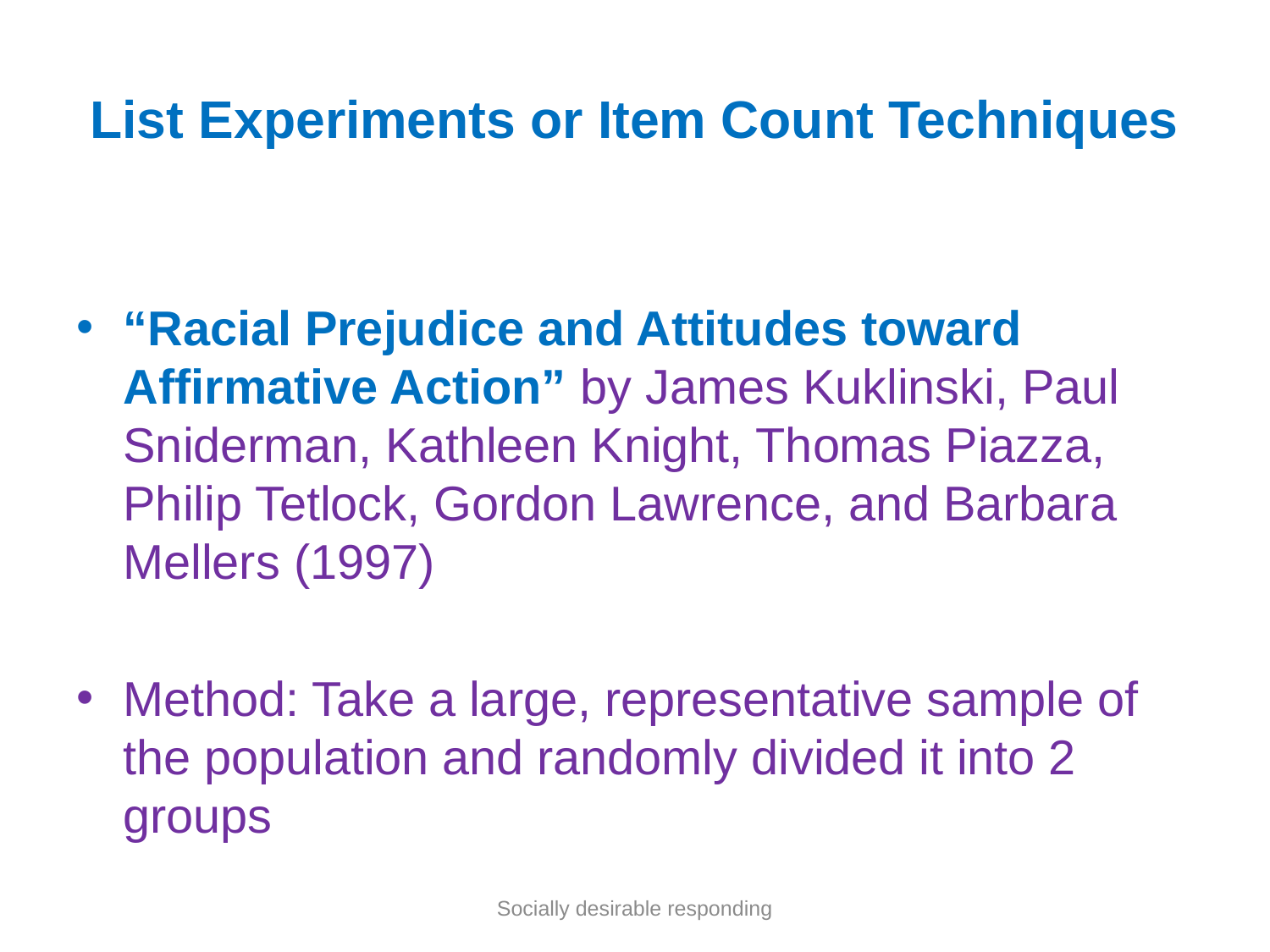

# List Experiments or Item Count Techniques

“Racial Prejudice and Attitudes toward Affirmative Action” by James Kuklinski, Paul Sniderman, Kathleen Knight, Thomas Piazza, Philip Tetlock, Gordon Lawrence, and Barbara Mellers (1997)

Method: Take a large, representative sample of the population and randomly divided it into 2 groups

Socially desirable responding